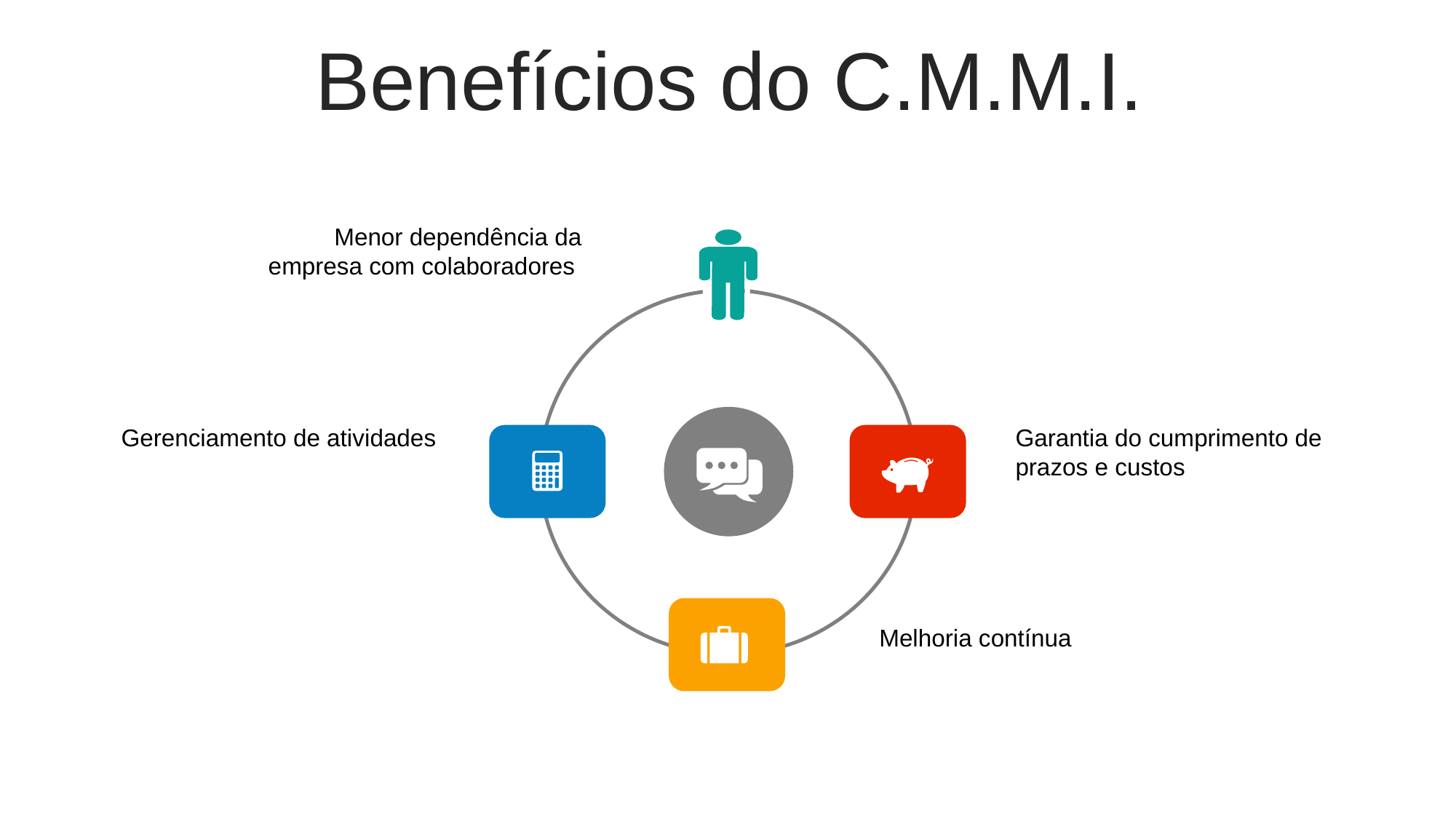

Benefícios do C.M.M.I.
Menor dependência da empresa com colaboradores

Gerenciamento de atividades
Garantia do cumprimento de prazos e custos

Melhoria contínua